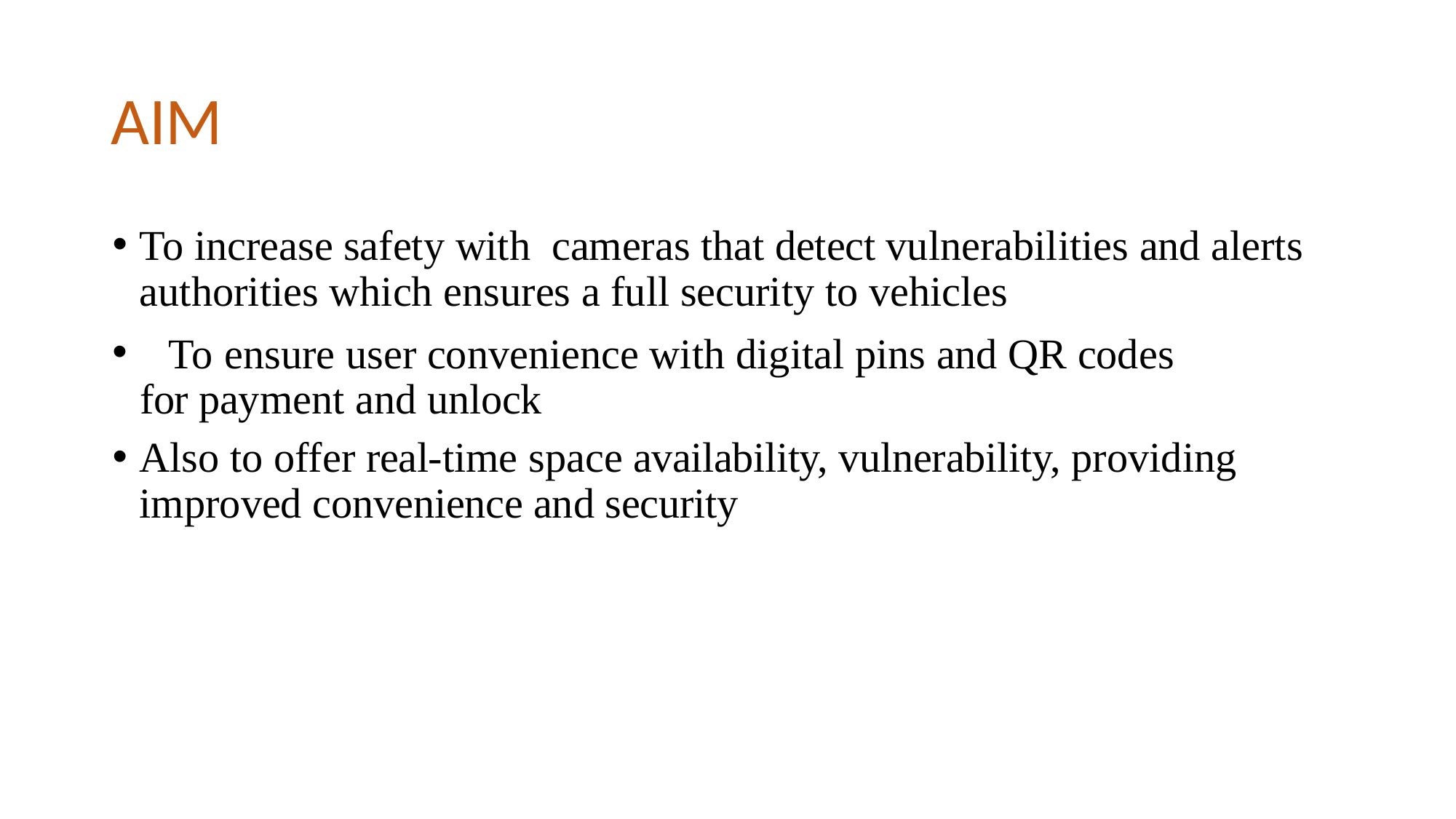

# AIM
To increase safety with  cameras that detect vulnerabilities and alerts authorities which ensures a full security to vehicles
	To ensure user convenience with digital pins and QR codes for payment and unlock
Also to offer real-time space availability, vulnerability, providing improved convenience and security